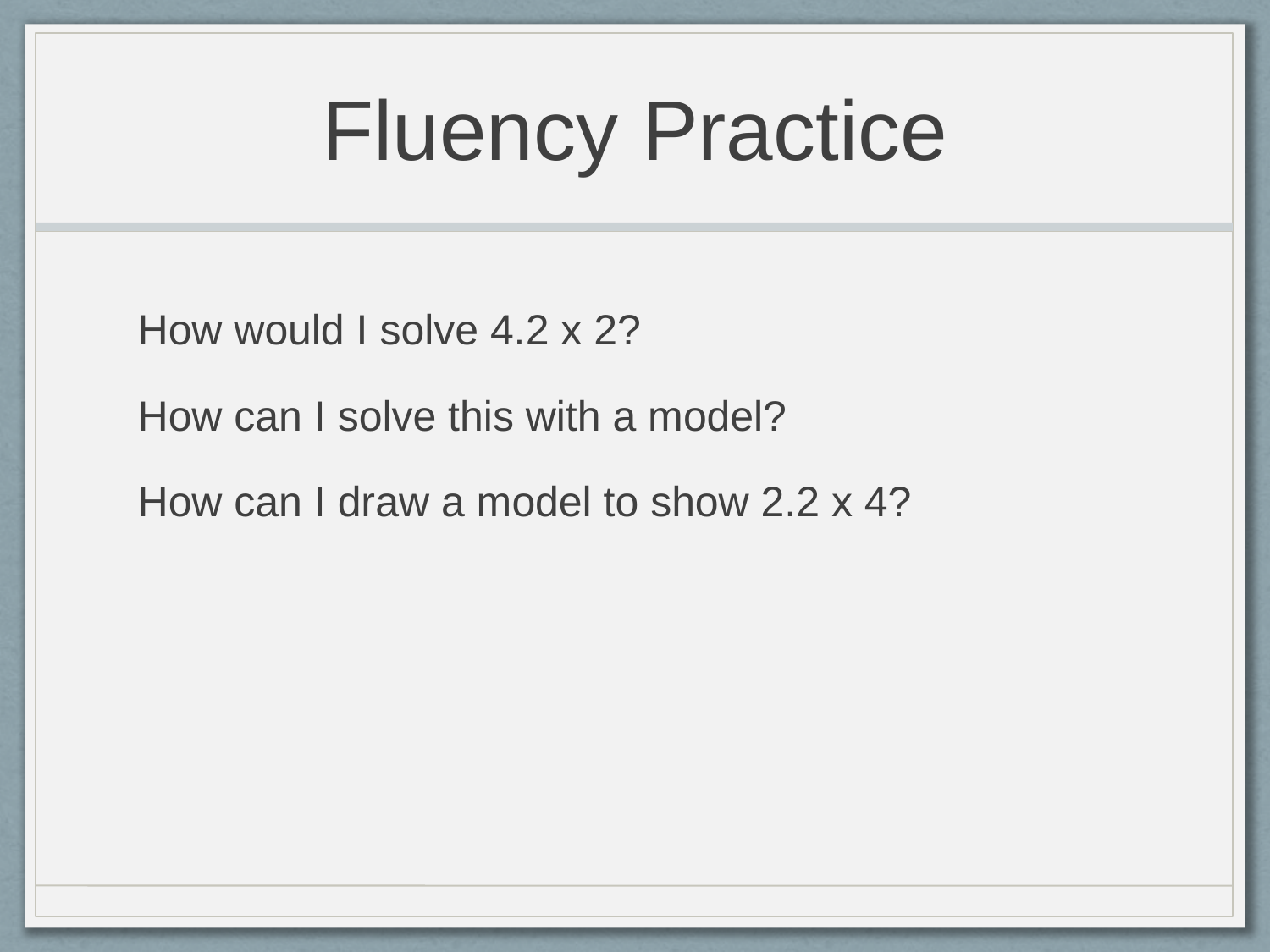

# Fluency Practice
How would I solve 4.2 x 2?
How can I solve this with a model?
How can I draw a model to show 2.2 x 4?